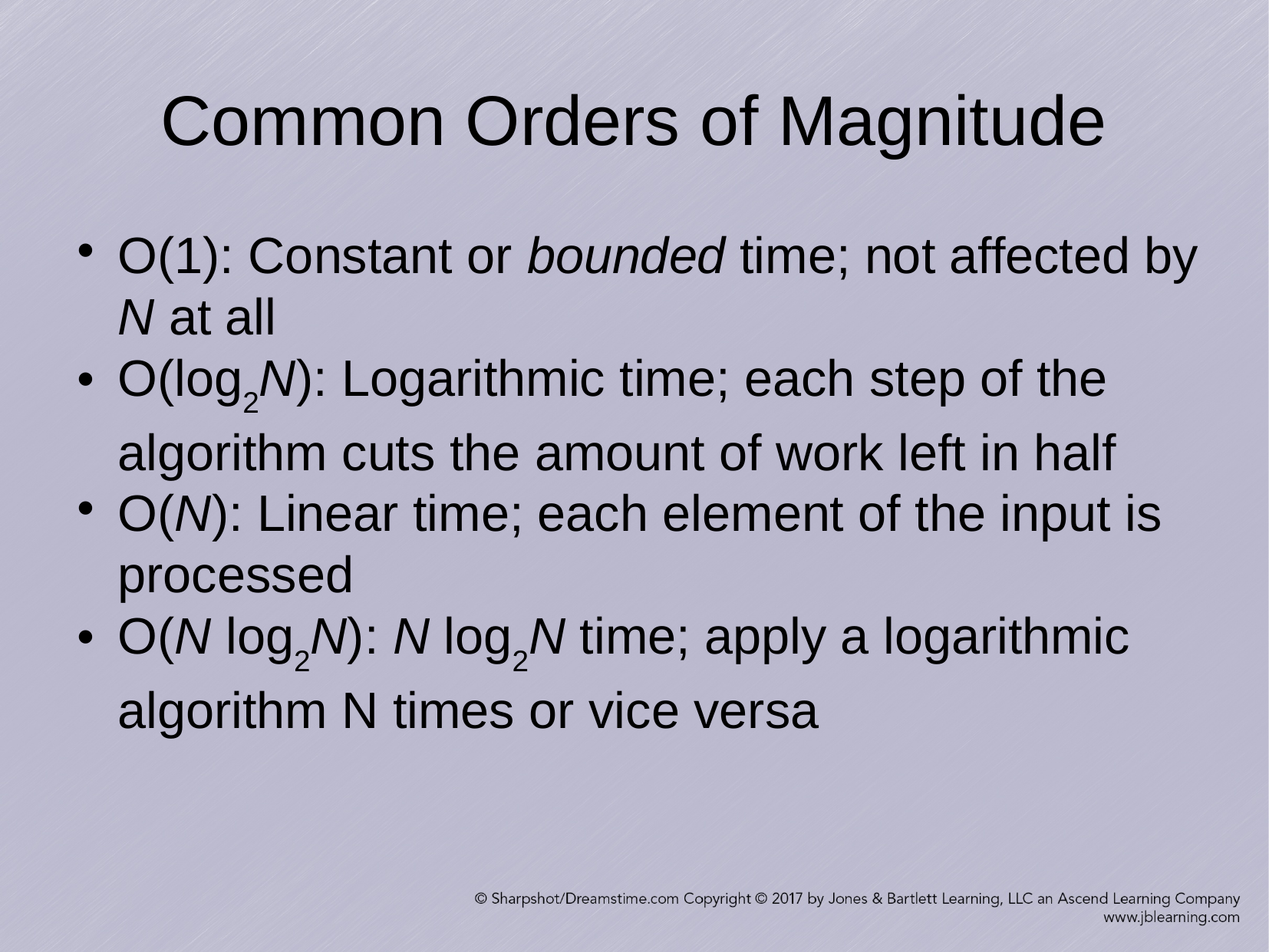

Common Orders of Magnitude
O(1): Constant or bounded time; not affected by N at all
O(log2N): Logarithmic time; each step of the algorithm cuts the amount of work left in half
O(N): Linear time; each element of the input is processed
O(N log2N): N log2N time; apply a logarithmic algorithm N times or vice versa